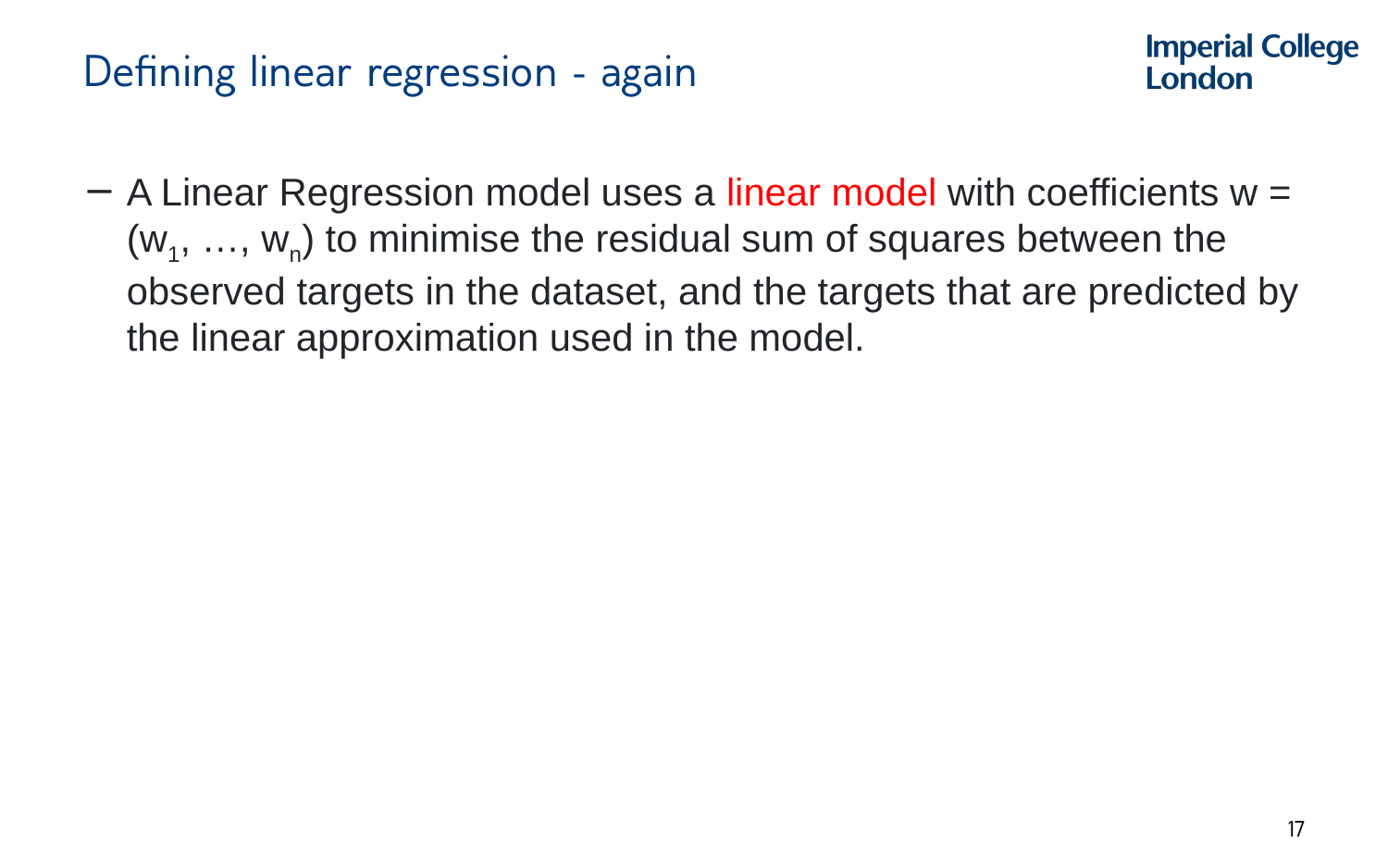

# Defining linear regression - again
A Linear Regression model uses a linear model with coefficients w = (w1, …, wn) to minimise the residual sum of squares between the observed targets in the dataset, and the targets that are predicted by the linear approximation used in the model.
17